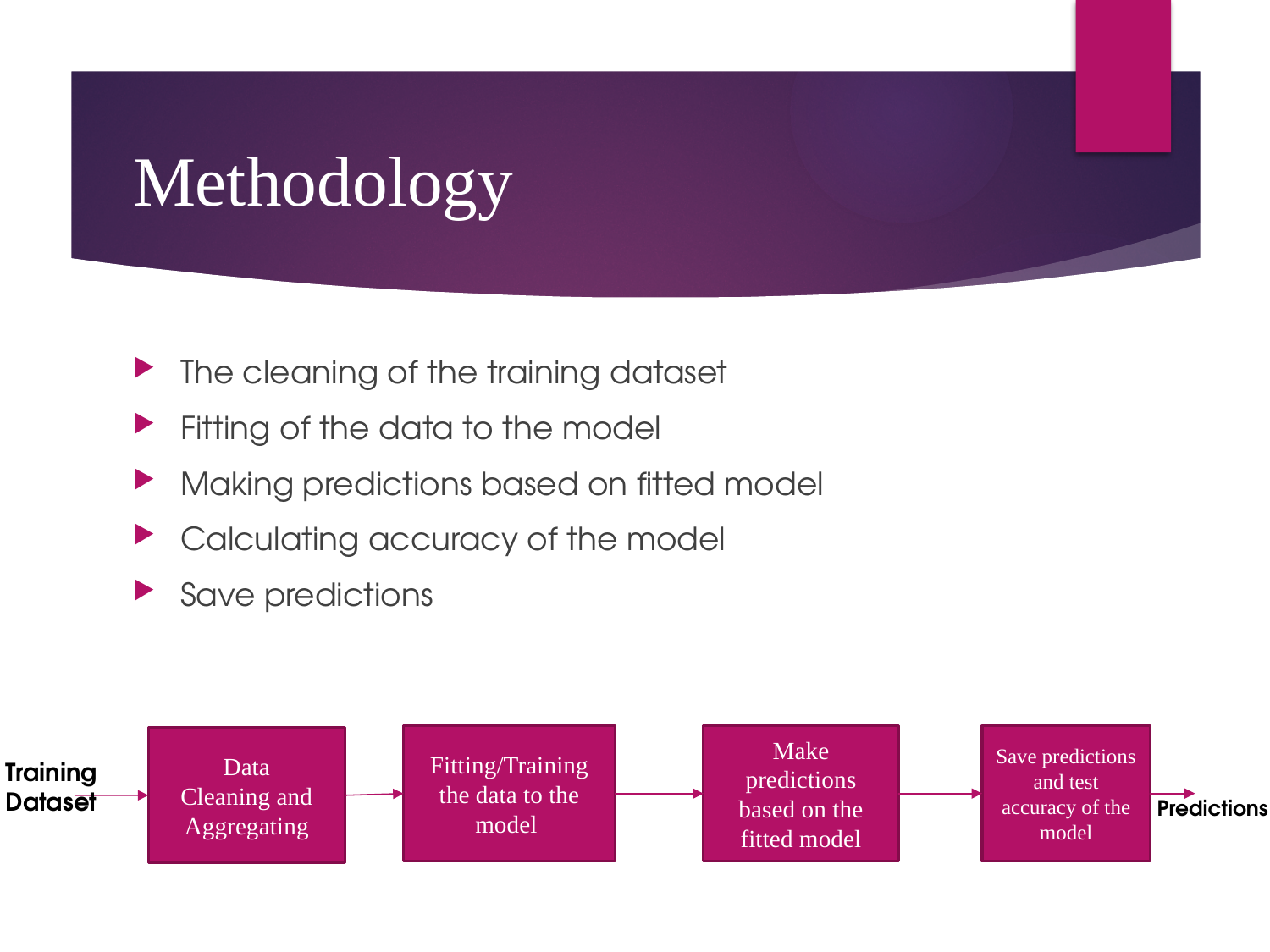

# Methodology
The cleaning of the training dataset
Fitting of the data to the model
Making predictions based on fitted model
Calculating accuracy of the model
Save predictions

Fitting/Training the data to the model
Make predictions based on the fitted model
Save predictions and test accuracy of the model
Data
Cleaning and Aggregating
Training
Dataset
Predictions